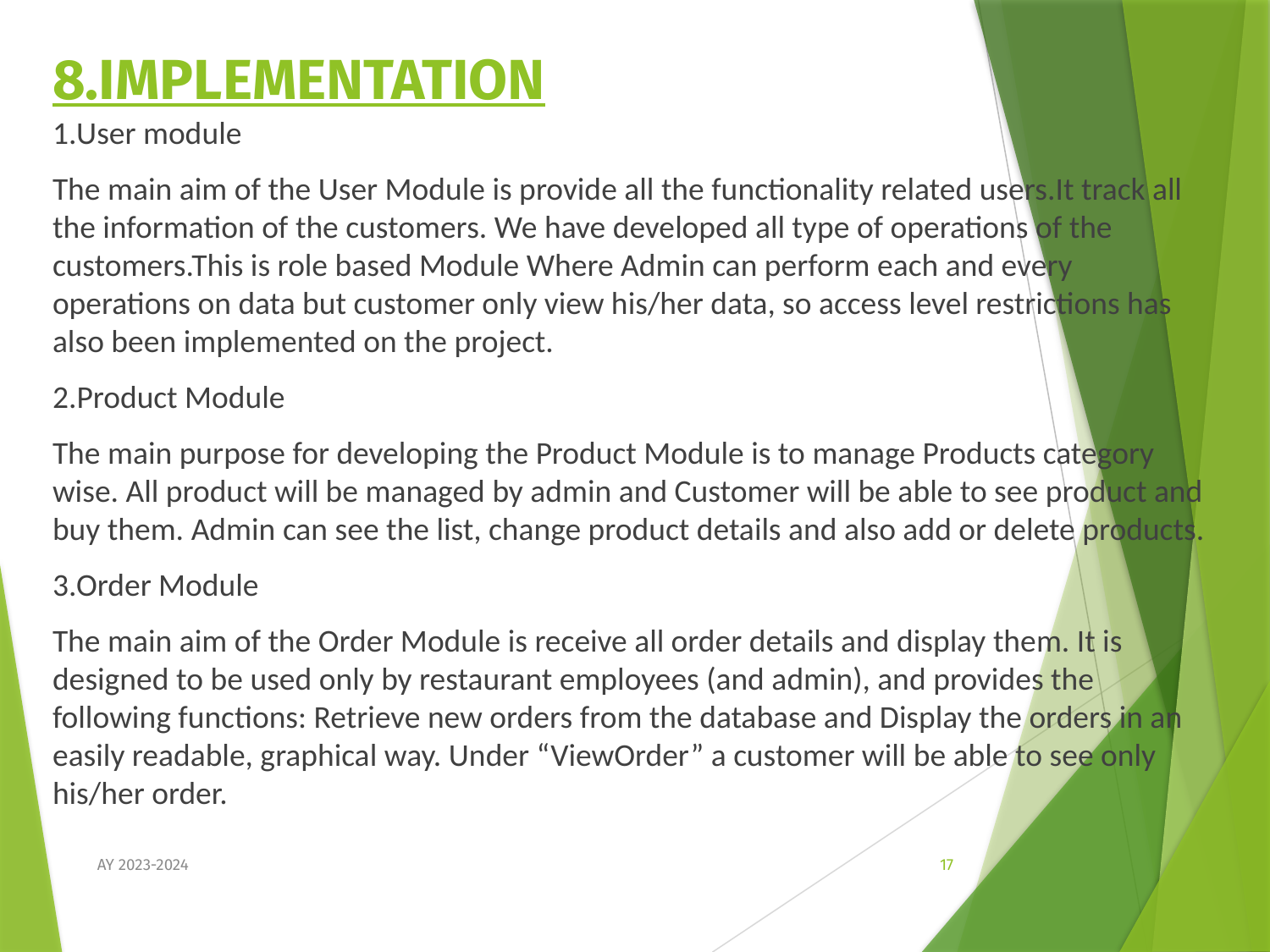

8.IMPLEMENTATION
1.User module
The main aim of the User Module is provide all the functionality related users.It track all the information of the customers. We have developed all type of operations of the customers.This is role based Module Where Admin can perform each and every operations on data but customer only view his/her data, so access level restrictions has also been implemented on the project.
2.Product Module
The main purpose for developing the Product Module is to manage Products category wise. All product will be managed by admin and Customer will be able to see product and buy them. Admin can see the list, change product details and also add or delete products.
3.Order Module
The main aim of the Order Module is receive all order details and display them. It is designed to be used only by restaurant employees (and admin), and provides the following functions: Retrieve new orders from the database and Display the orders in an easily readable, graphical way. Under “ViewOrder” a customer will be able to see only his/her order.
AY 2023-2024
17